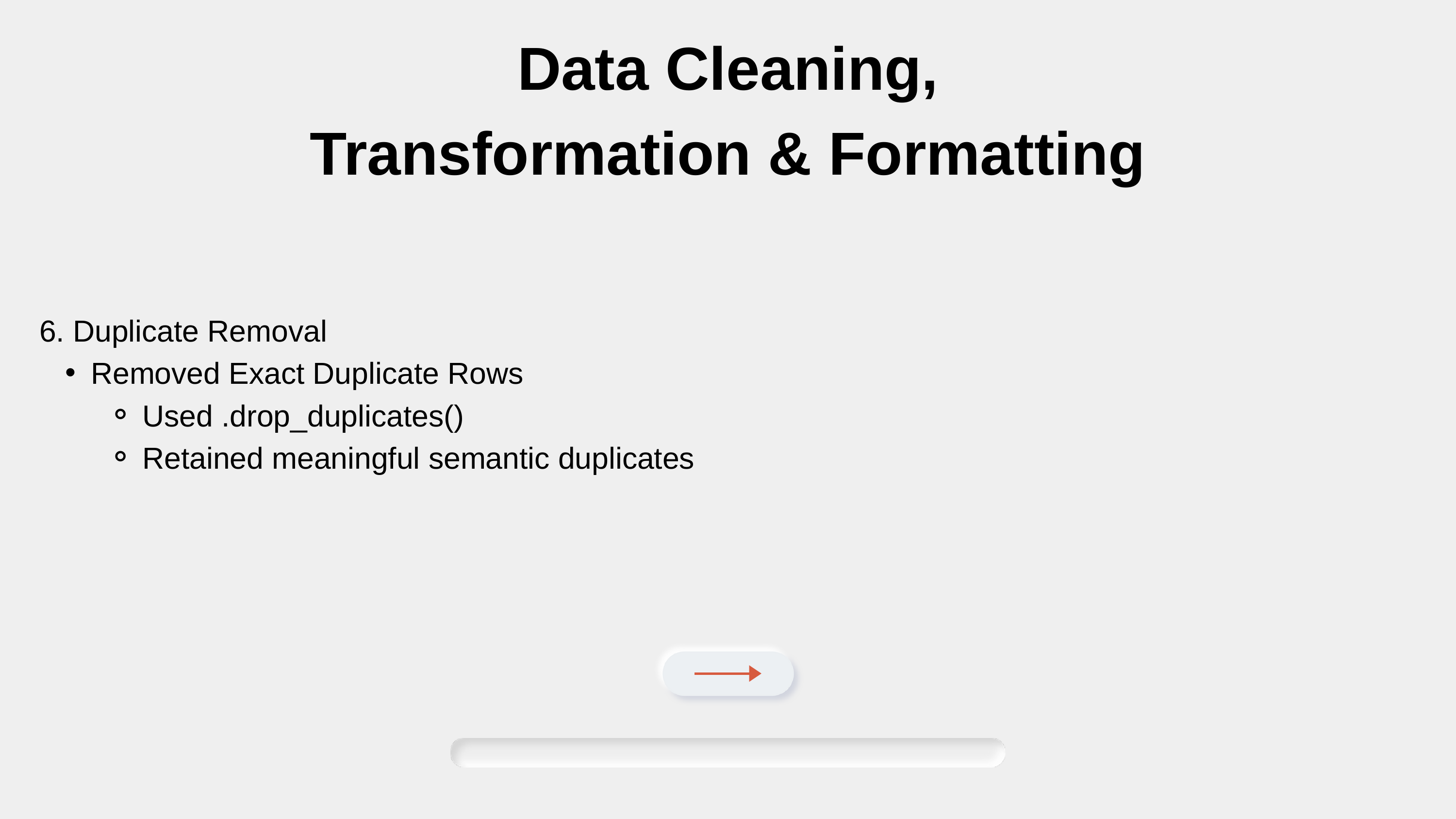

Data Cleaning, Transformation & Formatting
6. Duplicate Removal
Removed Exact Duplicate Rows
Used .drop_duplicates()
Retained meaningful semantic duplicates